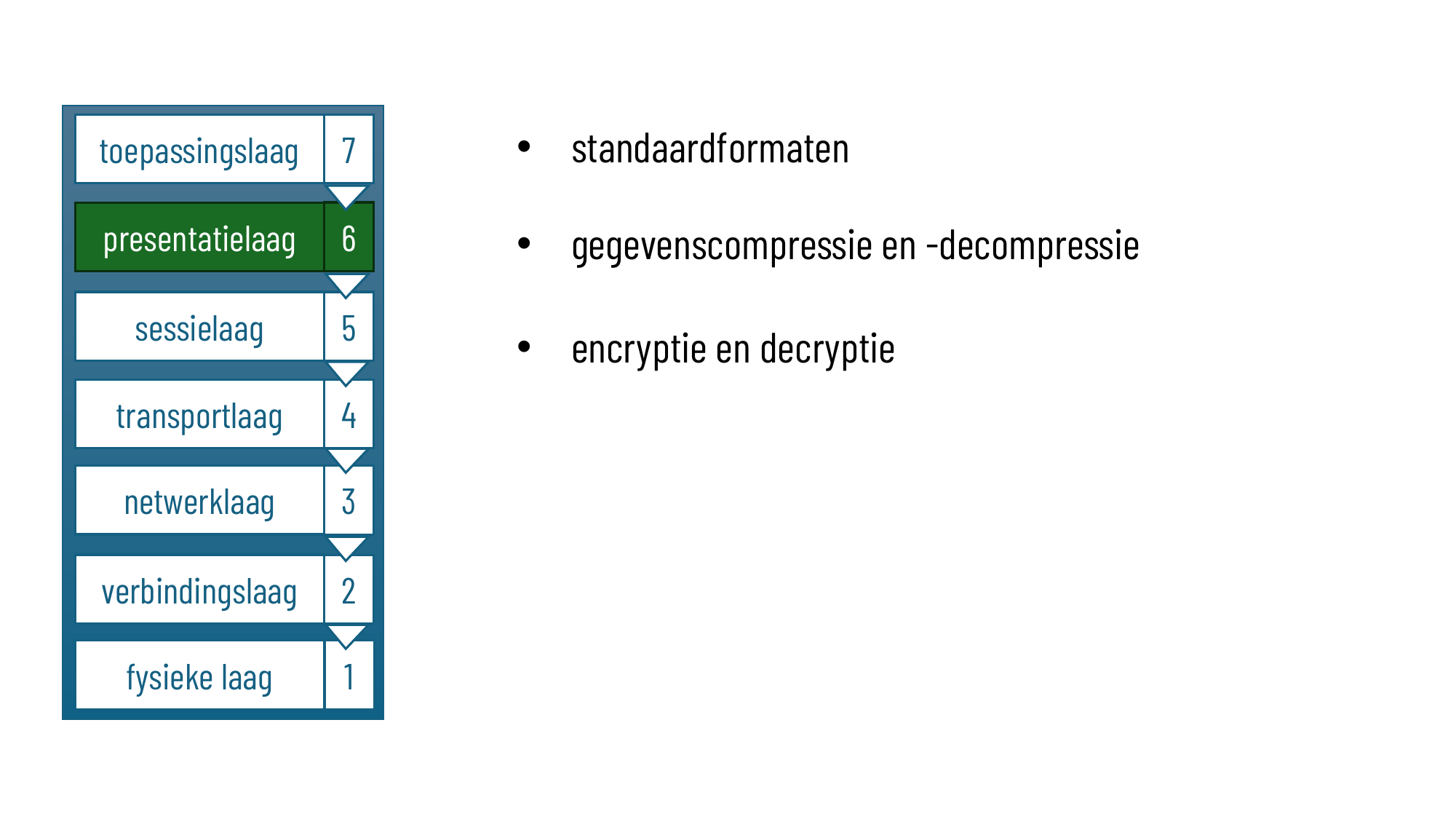

standaardformaten
toepassingslaag
7

gegevenscompressie en -decompressie
6
presentatielaag

sessielaag
5
encryptie en decryptie

4
transportlaag

netwerklaag
3

verbindingslaag
2

fysieke laag
1